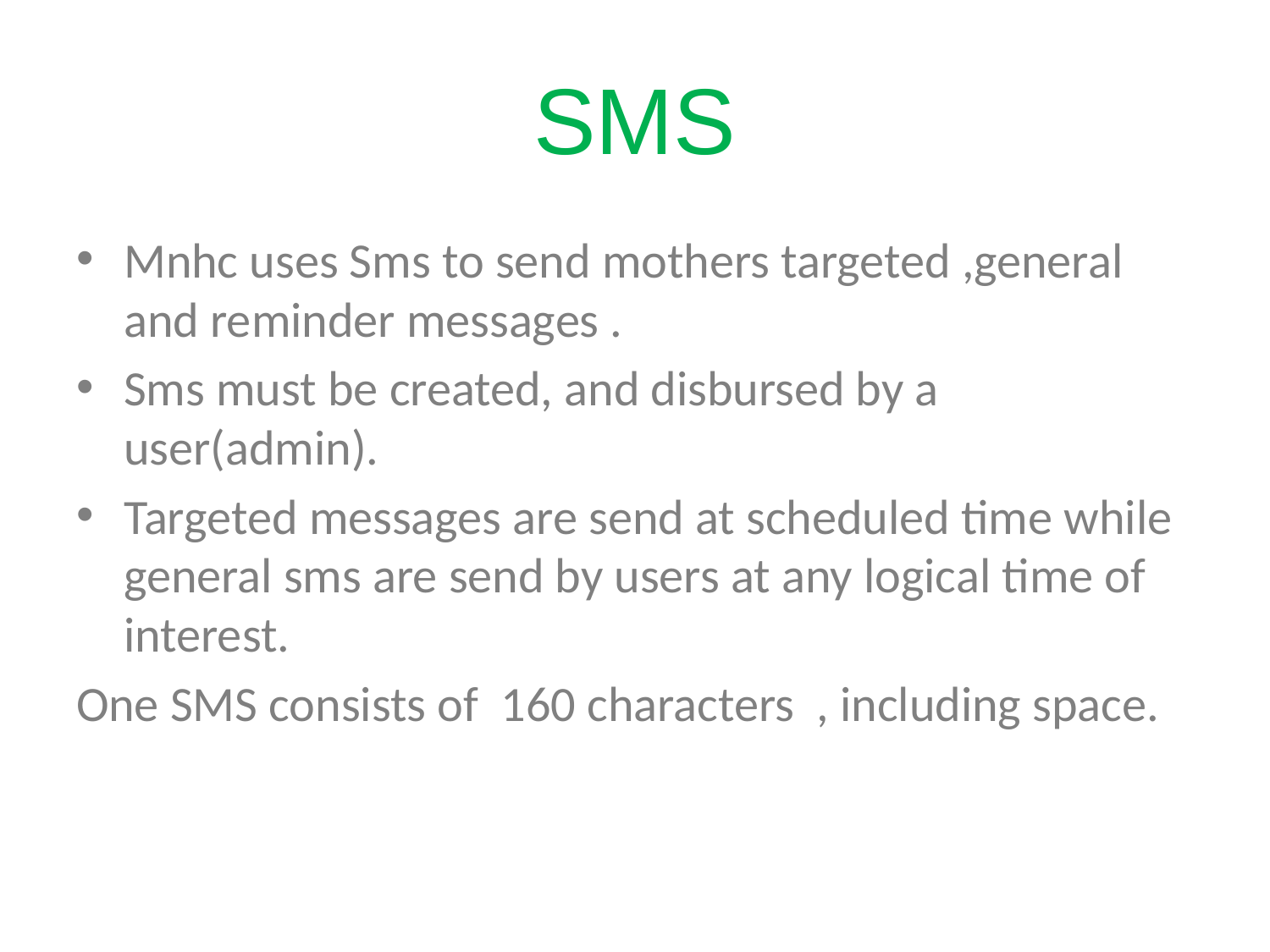

# SMS
Mnhc uses Sms to send mothers targeted ,general  and reminder messages .
Sms must be created, and disbursed by a user(admin).
Targeted messages are send at scheduled time while general sms are send by users at any logical time of interest.
One SMS consists of  160 characters  , including space.